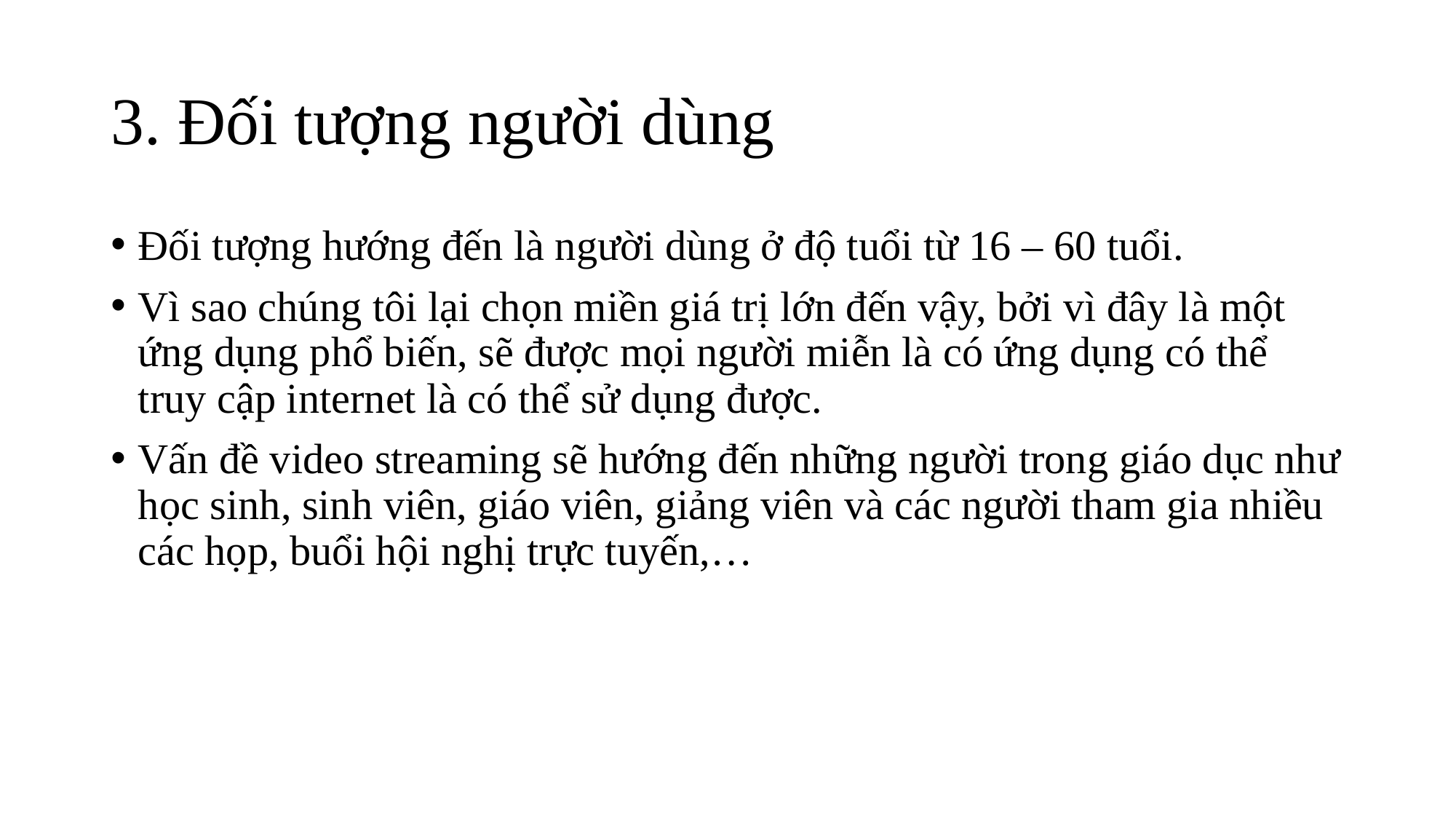

# 3. Đối tượng người dùng
Đối tượng hướng đến là người dùng ở độ tuổi từ 16 – 60 tuổi.
Vì sao chúng tôi lại chọn miền giá trị lớn đến vậy, bởi vì đây là một ứng dụng phổ biến, sẽ được mọi người miễn là có ứng dụng có thể truy cập internet là có thể sử dụng được.
Vấn đề video streaming sẽ hướng đến những người trong giáo dục như học sinh, sinh viên, giáo viên, giảng viên và các người tham gia nhiều các họp, buổi hội nghị trực tuyến,…